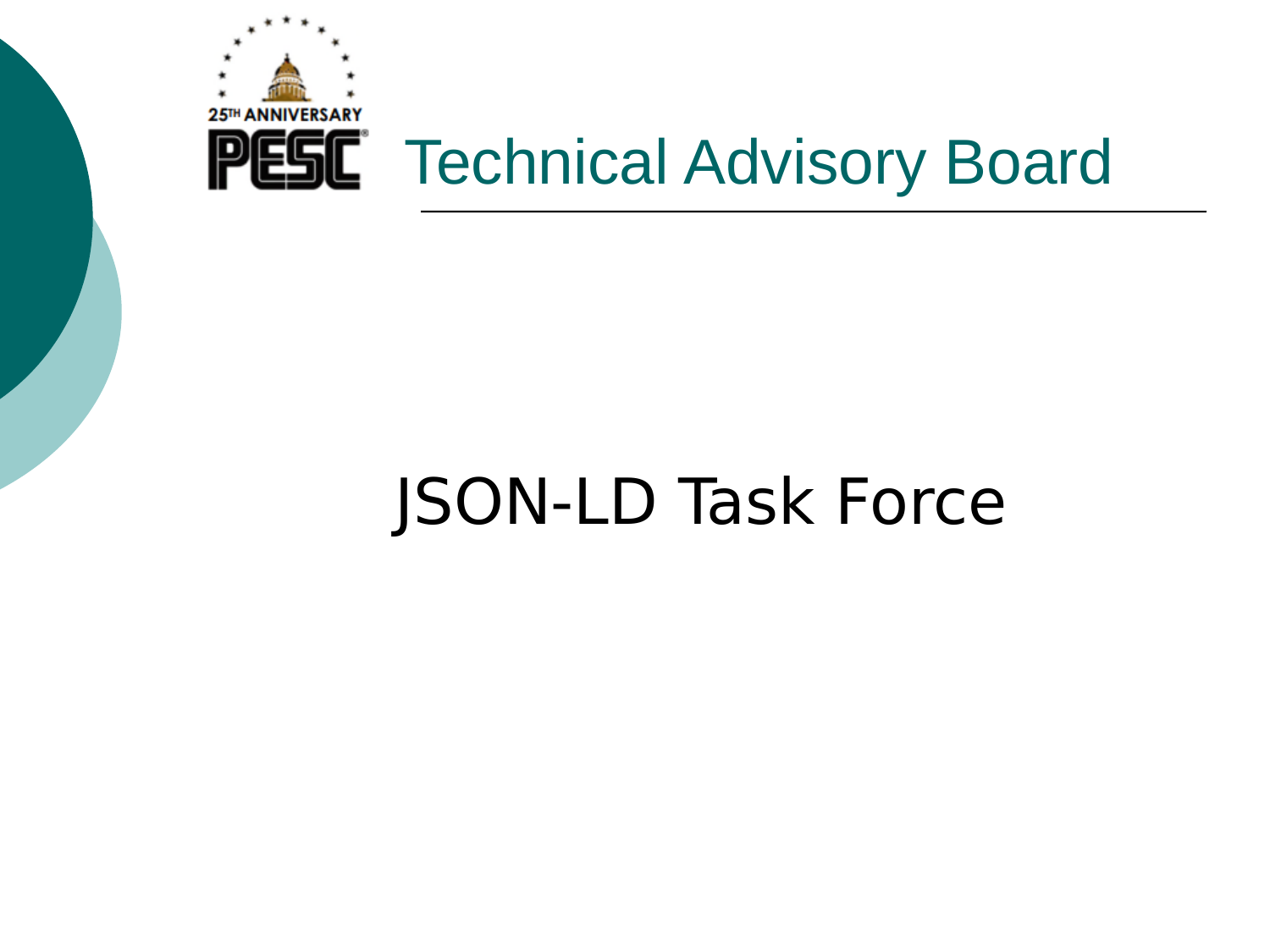

# Technical Advisory Board
JSON-LD Task Force